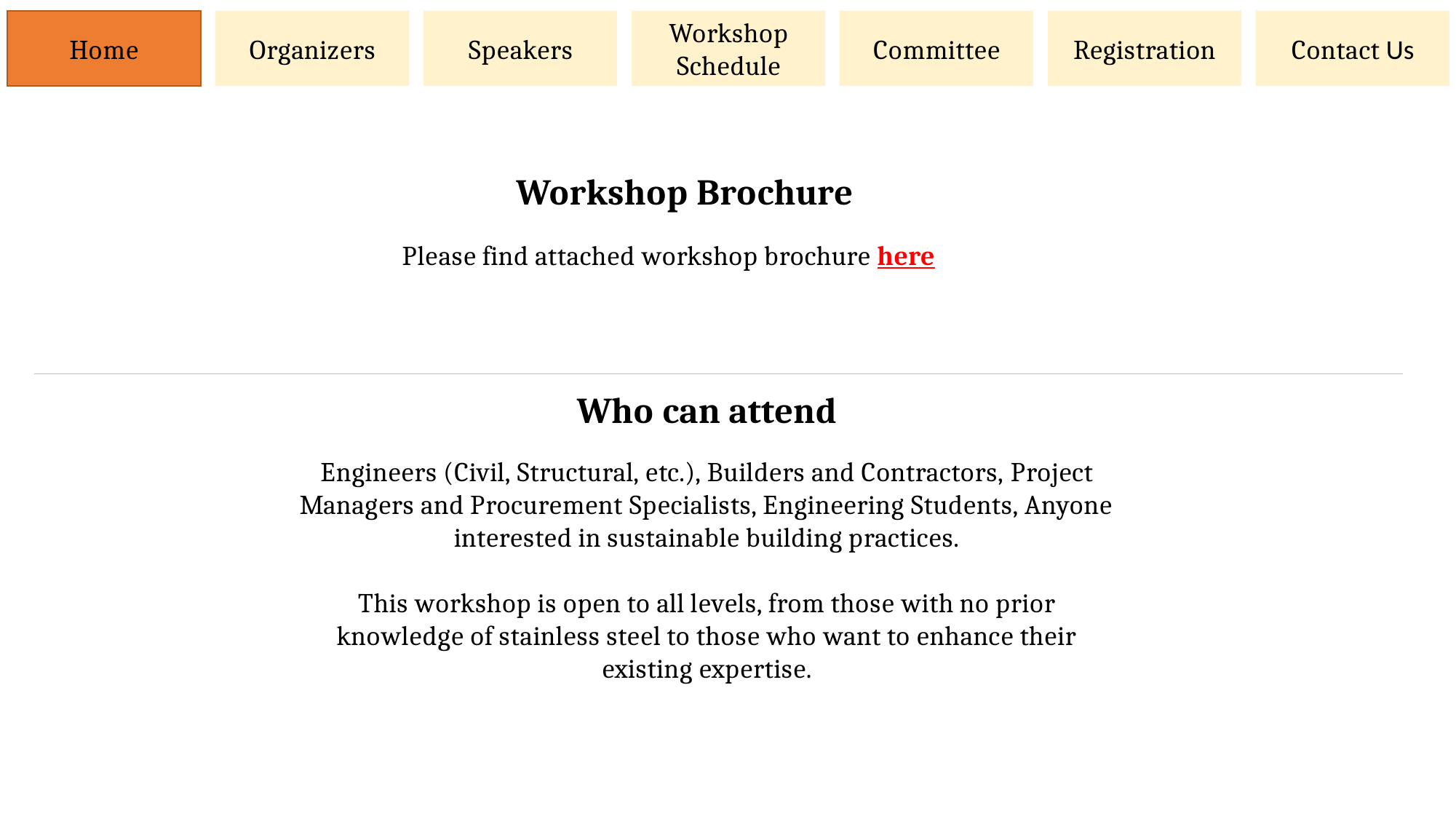

Home
Organizers
Speakers
Workshop Schedule
Committee
Registration
Contact Us
Workshop Brochure

Please find attached workshop brochure here
Who can attend

Engineers (Civil, Structural, etc.), Builders and Contractors, Project Managers and Procurement Specialists, Engineering Students, Anyone interested in sustainable building practices.

This workshop is open to all levels, from those with no prior knowledge of stainless steel to those who want to enhance their existing expertise.